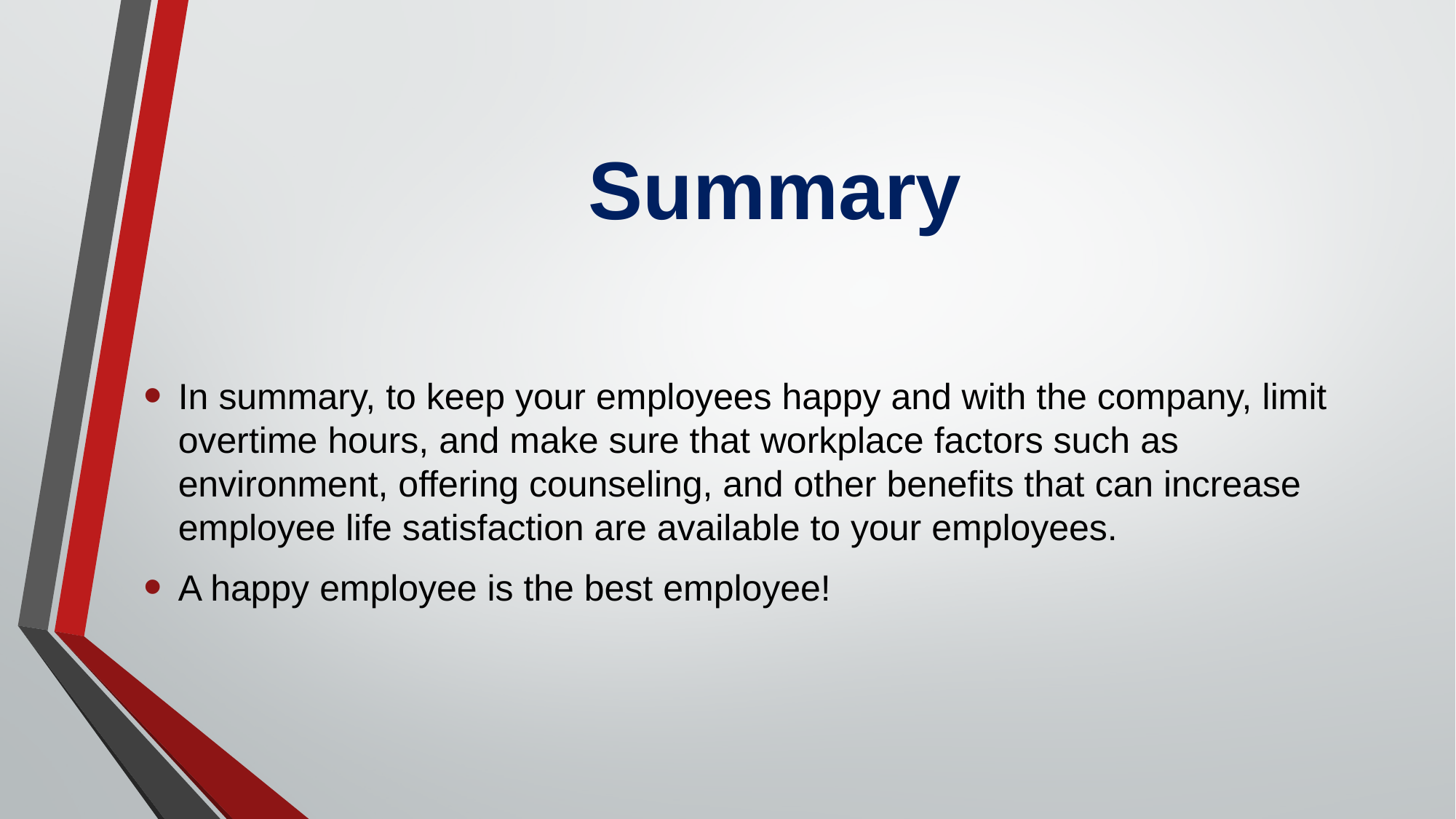

# Summary
In summary, to keep your employees happy and with the company, limit overtime hours, and make sure that workplace factors such as environment, offering counseling, and other benefits that can increase employee life satisfaction are available to your employees.
A happy employee is the best employee!